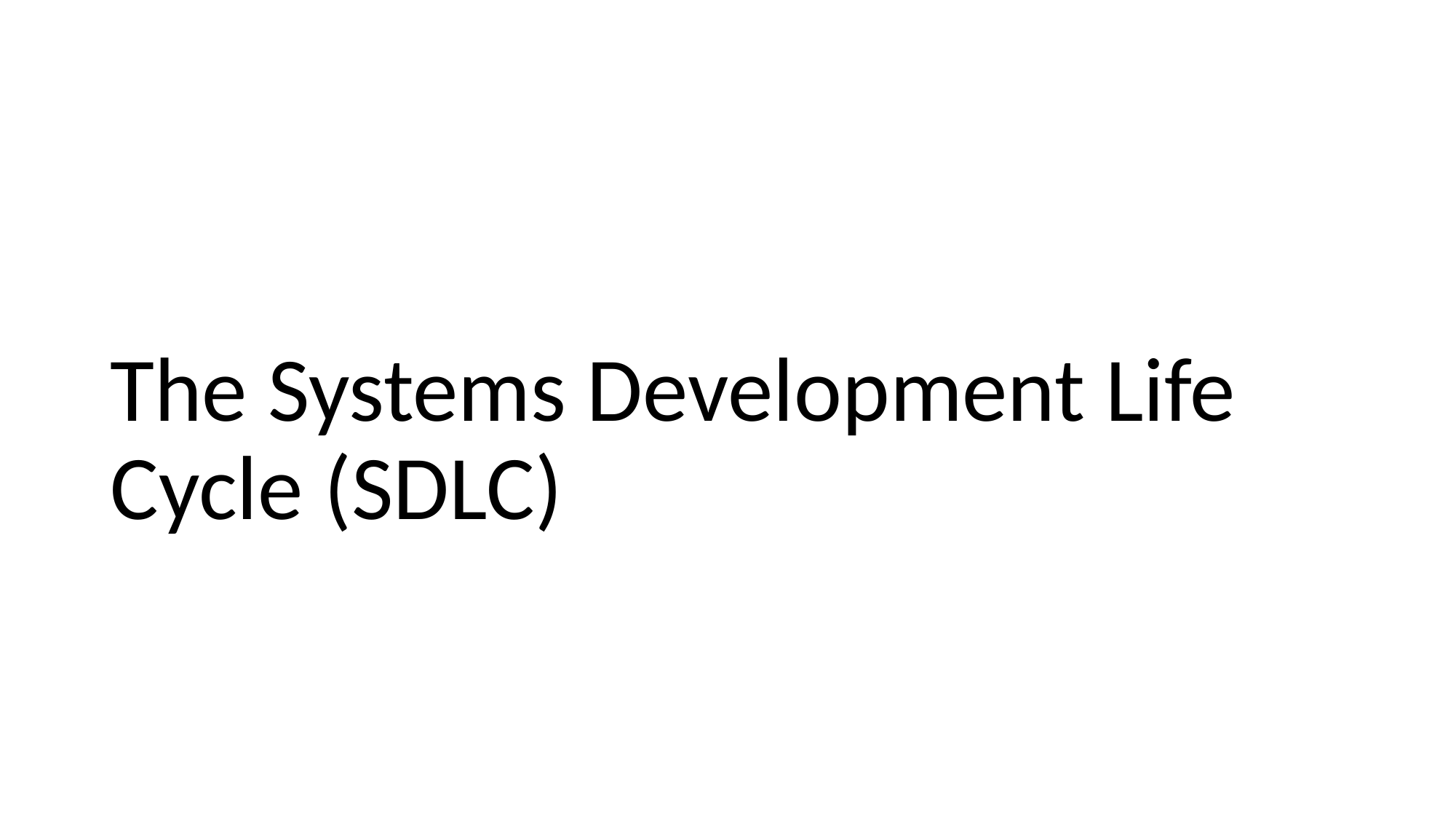

# The Systems Development Life Cycle (SDLC)